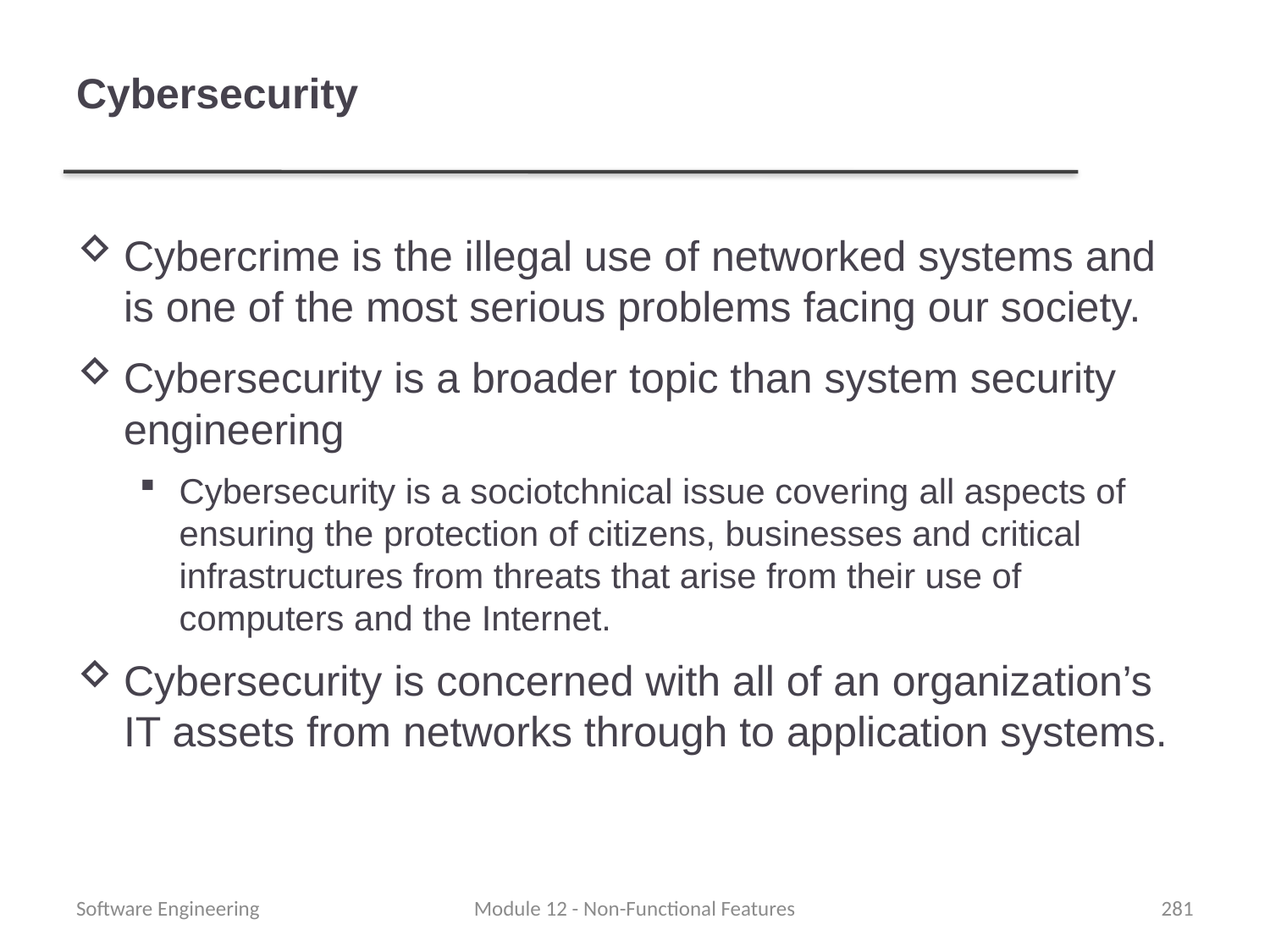

# Cybersecurity
Cybercrime is the illegal use of networked systems and is one of the most serious problems facing our society.
Cybersecurity is a broader topic than system security engineering
Cybersecurity is a sociotchnical issue covering all aspects of ensuring the protection of citizens, businesses and critical infrastructures from threats that arise from their use of computers and the Internet.
Cybersecurity is concerned with all of an organization’s IT assets from networks through to application systems.
Software Engineering
Module 12 - Non-Functional Features
281